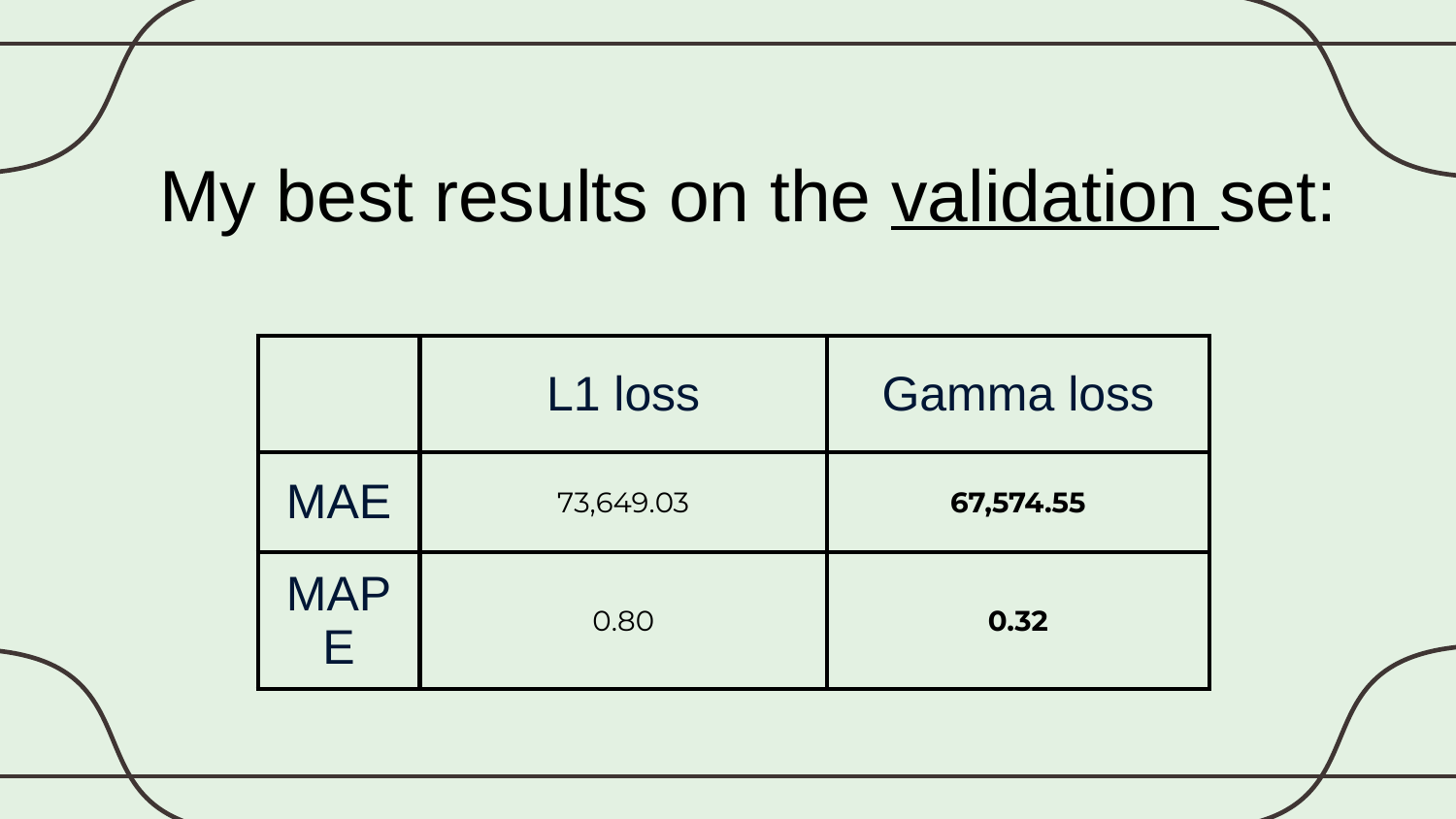

# My best results on the validation set:
|  | L1 loss | Gamma loss |
| --- | --- | --- |
| MAE | 73,649.03 | 67,574.55 |
| MAPE | 0.80 | 0.32 |